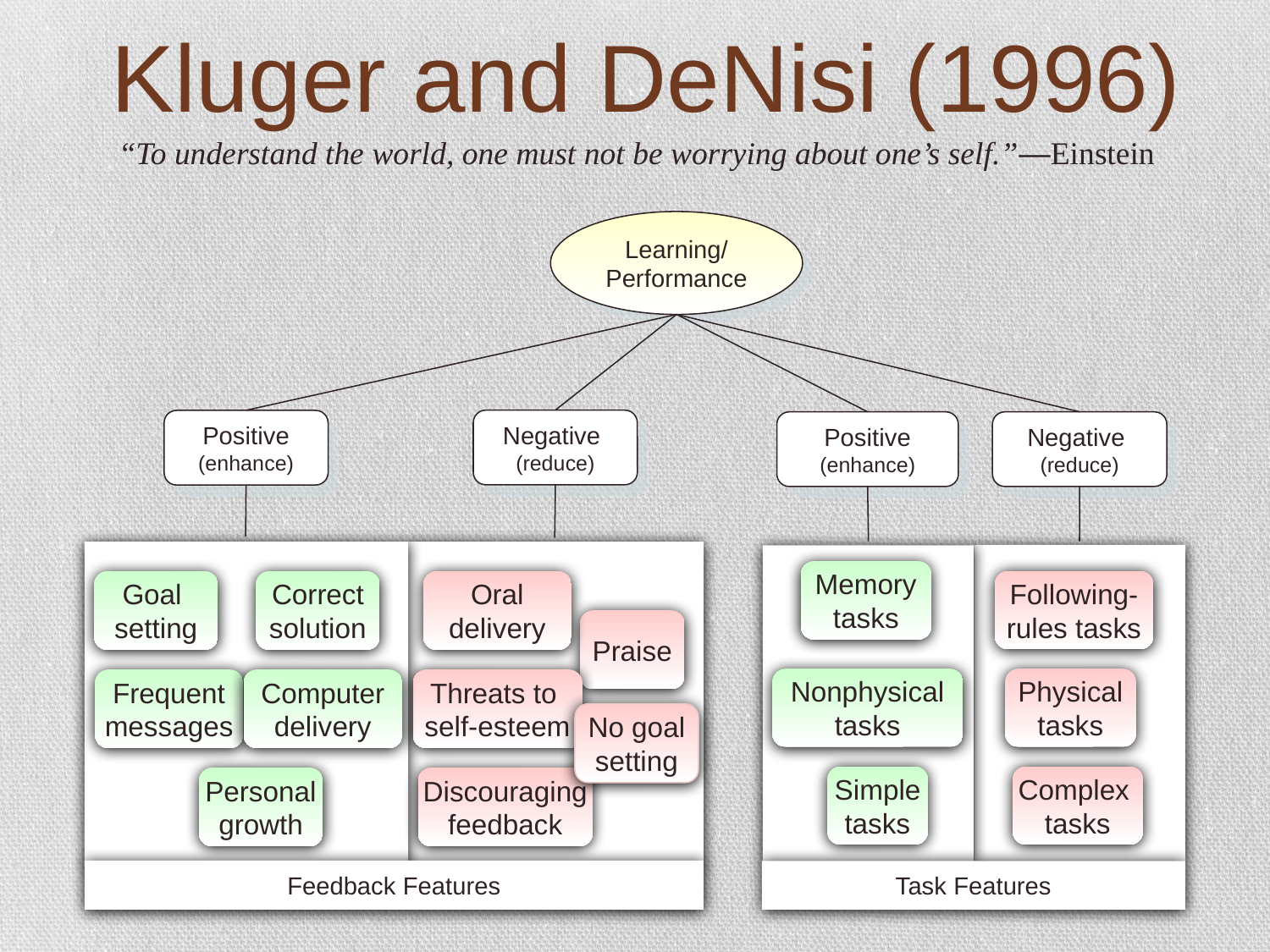

Kluger and DeNisi (1996)
“To understand the world, one must not be worrying about one’s self.”—Einstein
Learning/
Performance
Negative
(reduce)
Positive
(enhance)
Positive
(enhance)
Negative
(reduce)

Goal
setting
Correct
solution
Oral
delivery
Praise
Frequent
messages
Computer
delivery
Threats to
self-esteem
No goal
setting
Personal
growth
Discouraging
feedback
Feedback Features

Memory
tasks
Following-
rules tasks
Nonphysical
tasks
Physical
tasks
Simple
tasks
Complex
tasks
Task Features